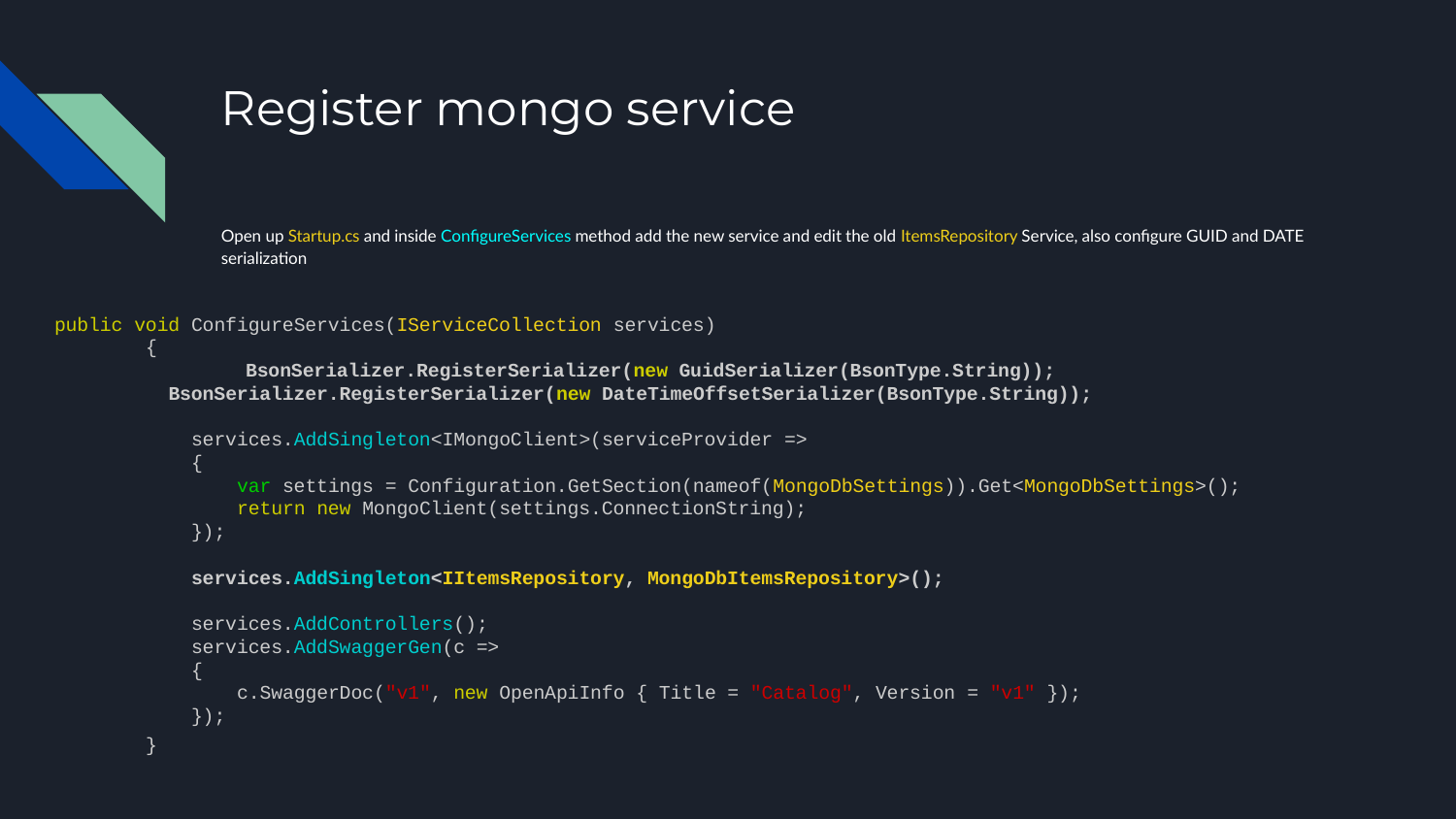

# Register mongo service
Open up Startup.cs and inside ConfigureServices method add the new service and edit the old ItemsRepository Service, also configure GUID and DATE serialization
public void ConfigureServices(IServiceCollection services)
        {
	    BsonSerializer.RegisterSerializer(new GuidSerializer(BsonType.String));
          BsonSerializer.RegisterSerializer(new DateTimeOffsetSerializer(BsonType.String));

            services.AddSingleton<IMongoClient>(serviceProvider =>
            {
                var settings = Configuration.GetSection(nameof(MongoDbSettings)).Get<MongoDbSettings>();
                return new MongoClient(settings.ConnectionString);
            });

            services.AddSingleton<IItemsRepository, MongoDbItemsRepository>();

            services.AddControllers();
            services.AddSwaggerGen(c =>
            {
                c.SwaggerDoc("v1", new OpenApiInfo { Title = "Catalog", Version = "v1" });
            });
        }